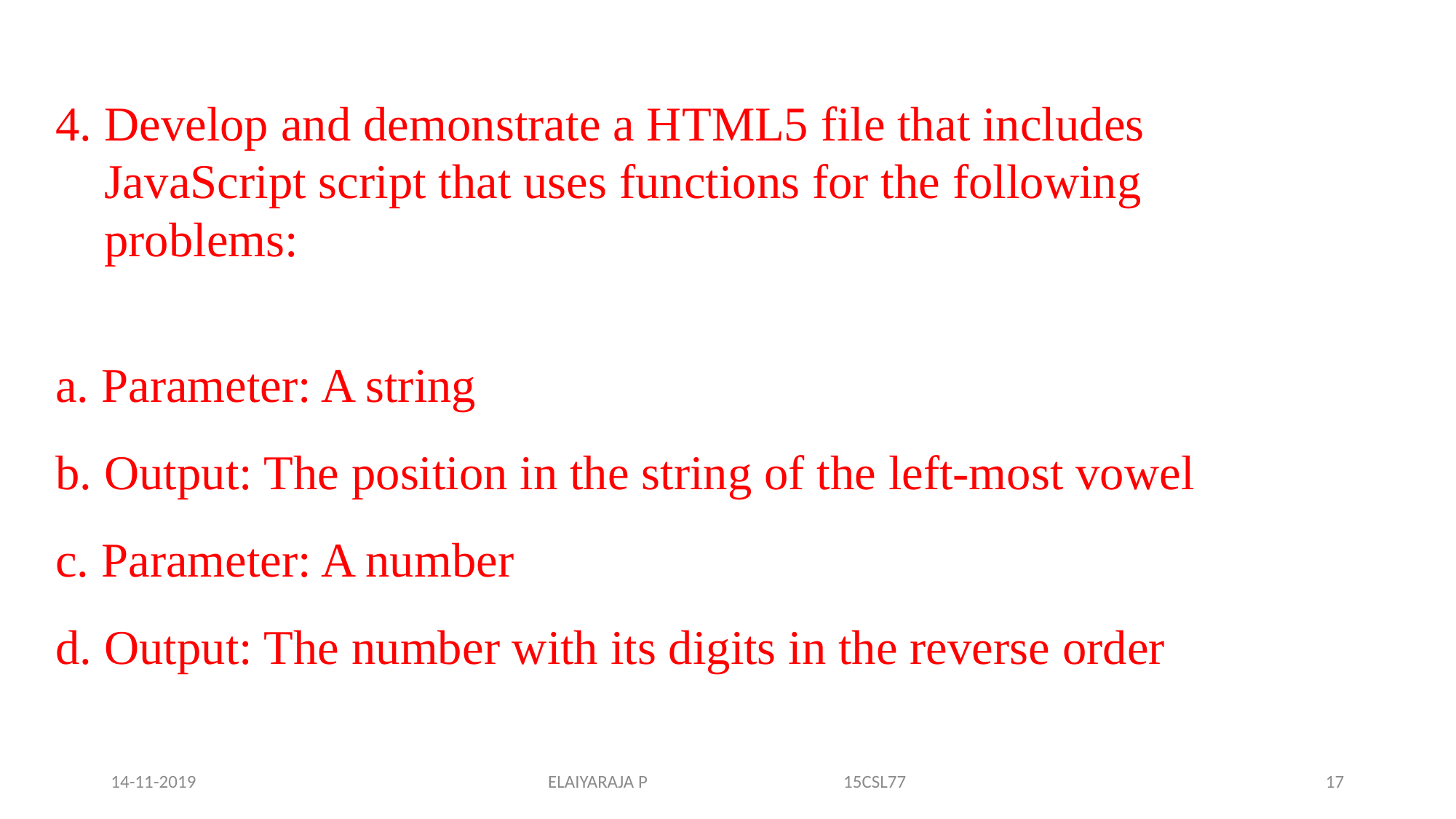

4. Develop and demonstrate a HTML5 file that includes
    JavaScript script that uses functions for the following
    problems:

a. Parameter: A string
b. Output: The position in the string of the left-most vowel
c. Parameter: A number
d. Output: The number with its digits in the reverse order
14-11-2019
ELAIYARAJA P                                               15CSL77
17